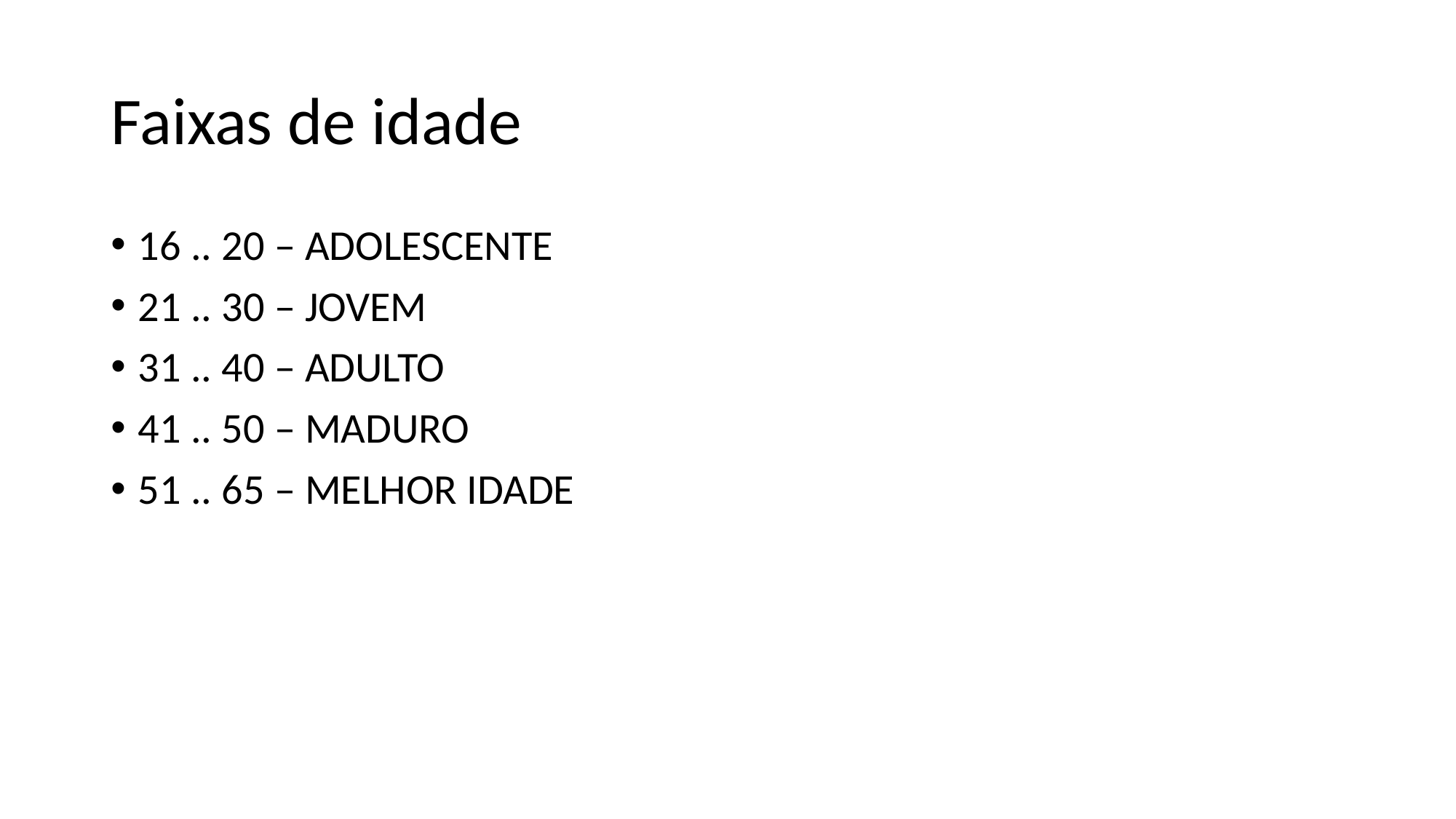

# Faixas de idade
16 .. 20 – ADOLESCENTE
21 .. 30 – JOVEM
31 .. 40 – ADULTO
41 .. 50 – MADURO
51 .. 65 – MELHOR IDADE